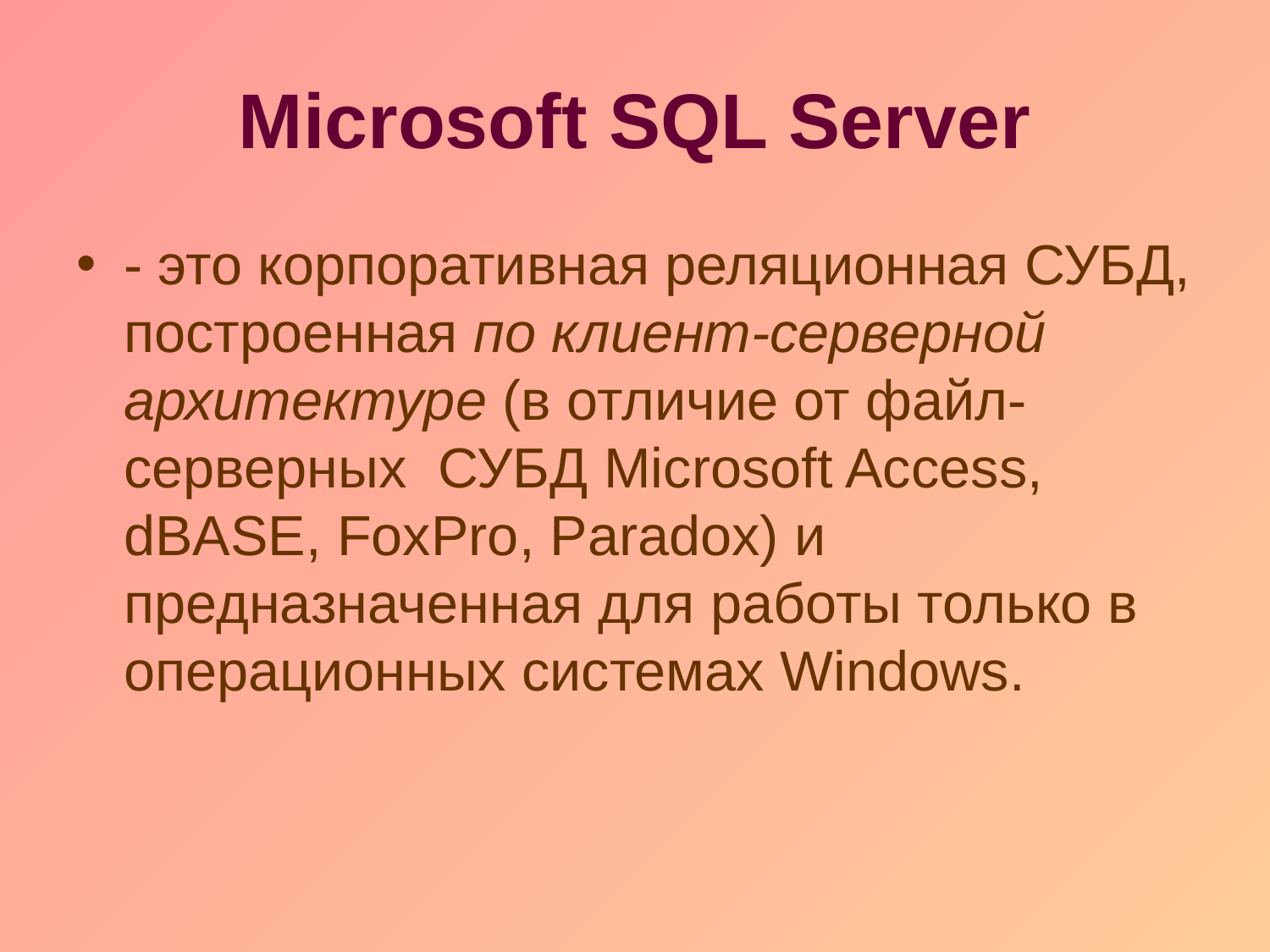

# Microsoft SQL Server
- это корпоративная реляционная СУБД, построенная по клиент-серверной архитектуре (в отличие от файл-серверных  СУБД Microsoft Access, dBASE, FoxPro, Paradox) и предназначенная для работы только в операционных системах Windows.